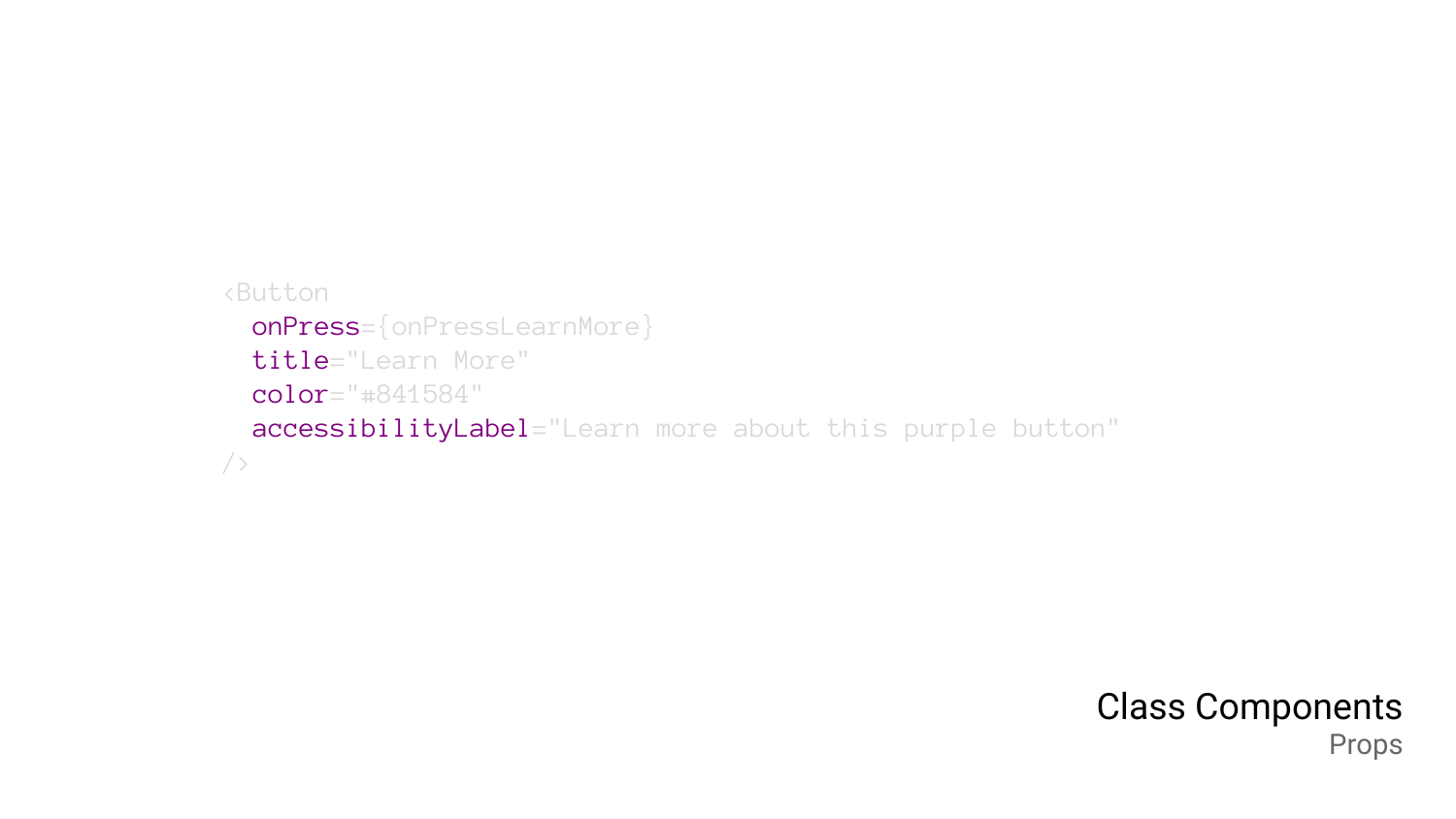

<Button
  onPress={onPressLearnMore}
  title="Learn More"
  color="#841584"
  accessibilityLabel="Learn more about this purple button"
/>
Class Components
Props